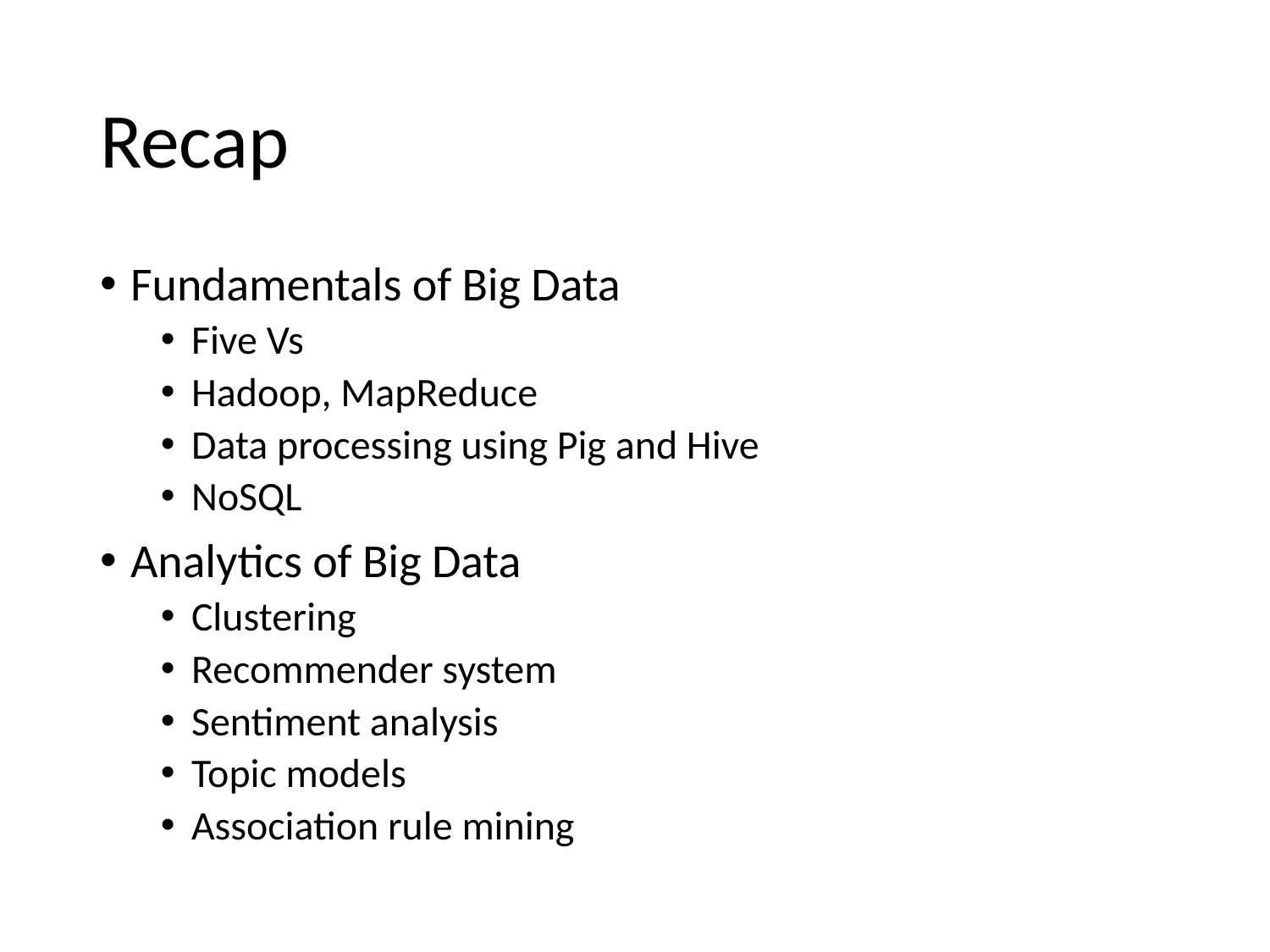

# Recap
Fundamentals of Big Data
Five Vs
Hadoop, MapReduce
Data processing using Pig and Hive
NoSQL
Analytics of Big Data
Clustering
Recommender system
Sentiment analysis
Topic models
Association rule mining